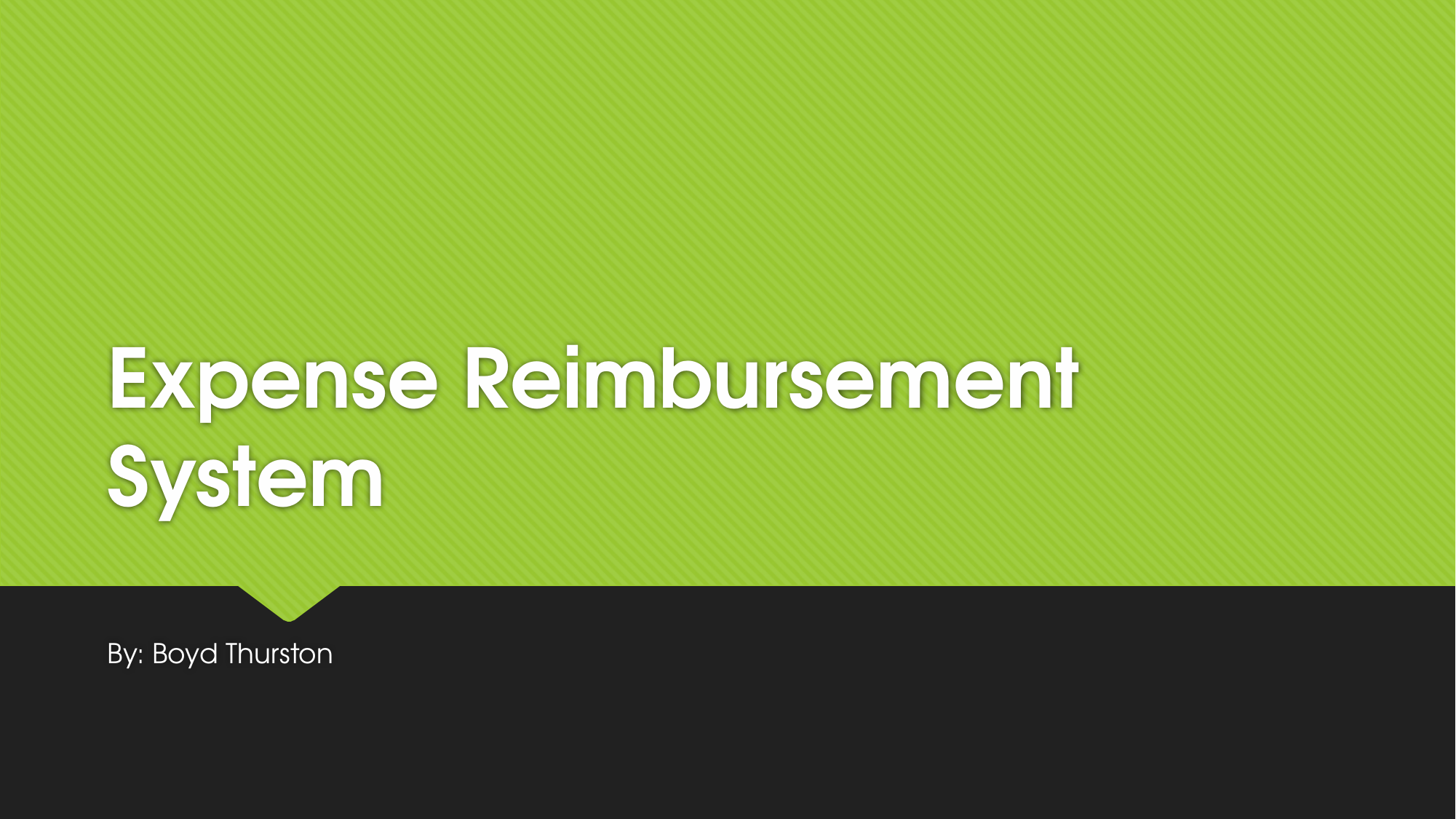

# Expense Reimbursement System
By: Boyd Thurston